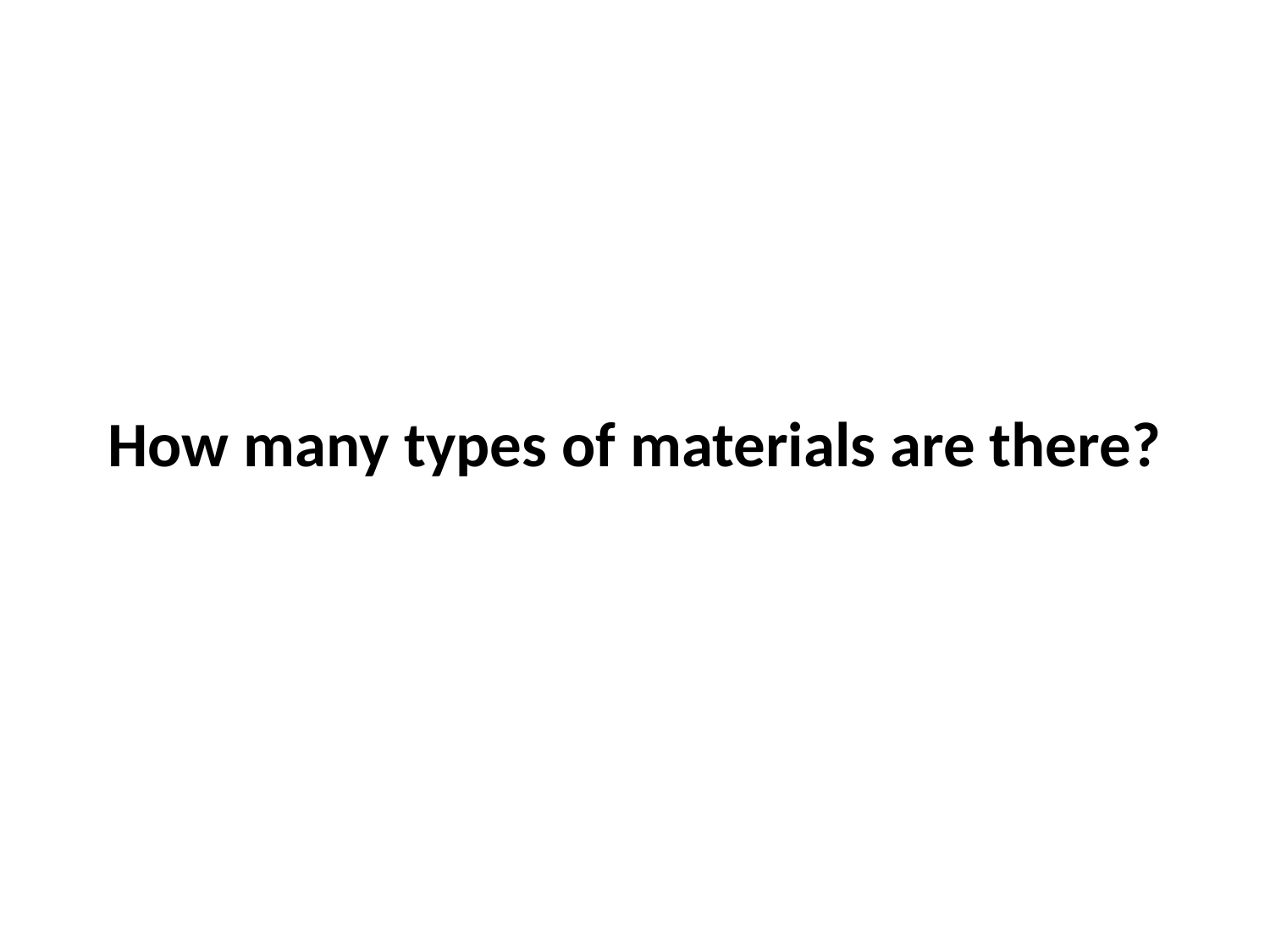

How many types of materials are there?